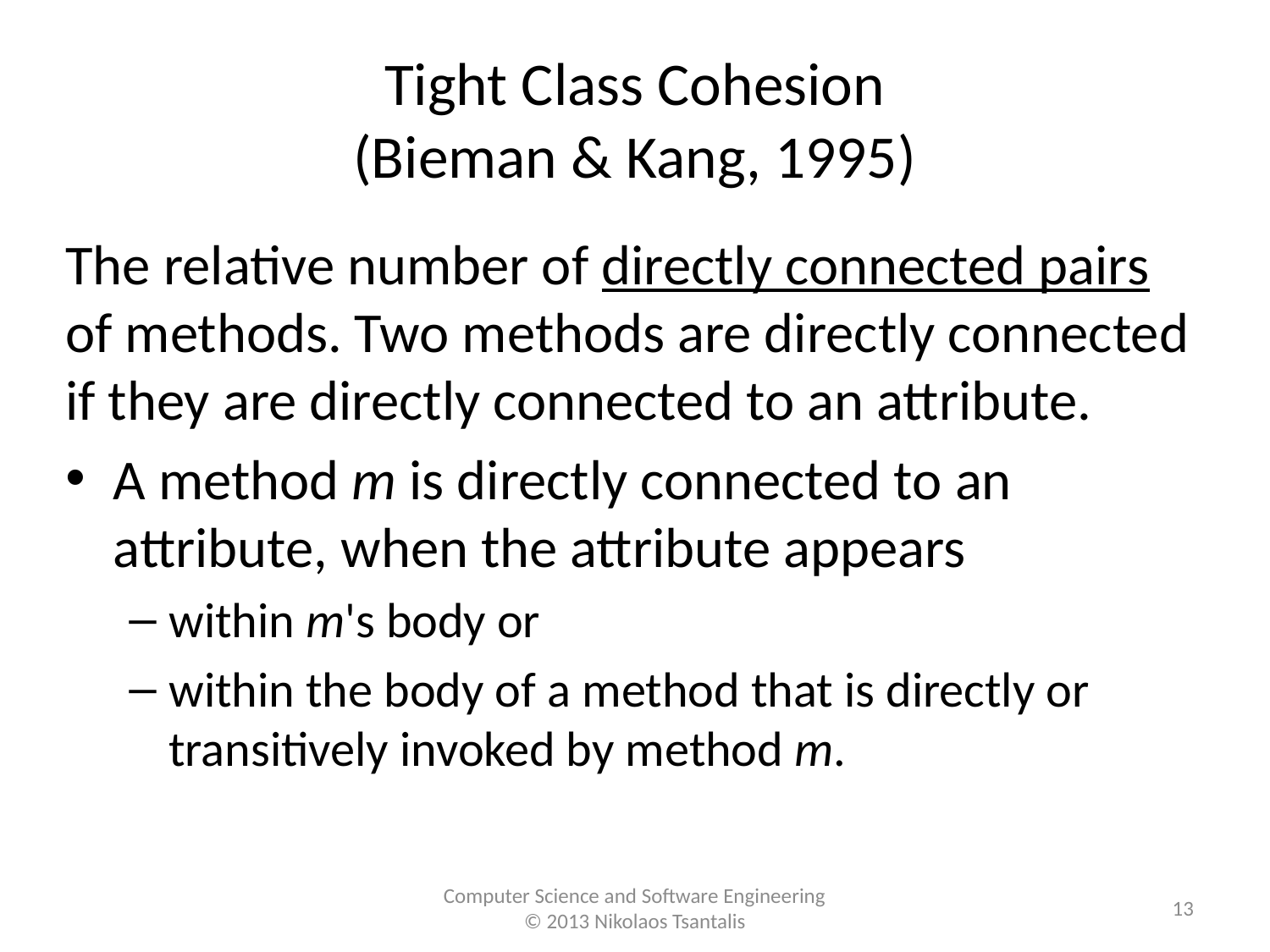

# Tight Class Cohesion (Bieman & Kang, 1995)
The relative number of directly connected pairs of methods. Two methods are directly connected if they are directly connected to an attribute.
A method m is directly connected to an attribute, when the attribute appears
within m's body or
within the body of a method that is directly or transitively invoked by method m.
13